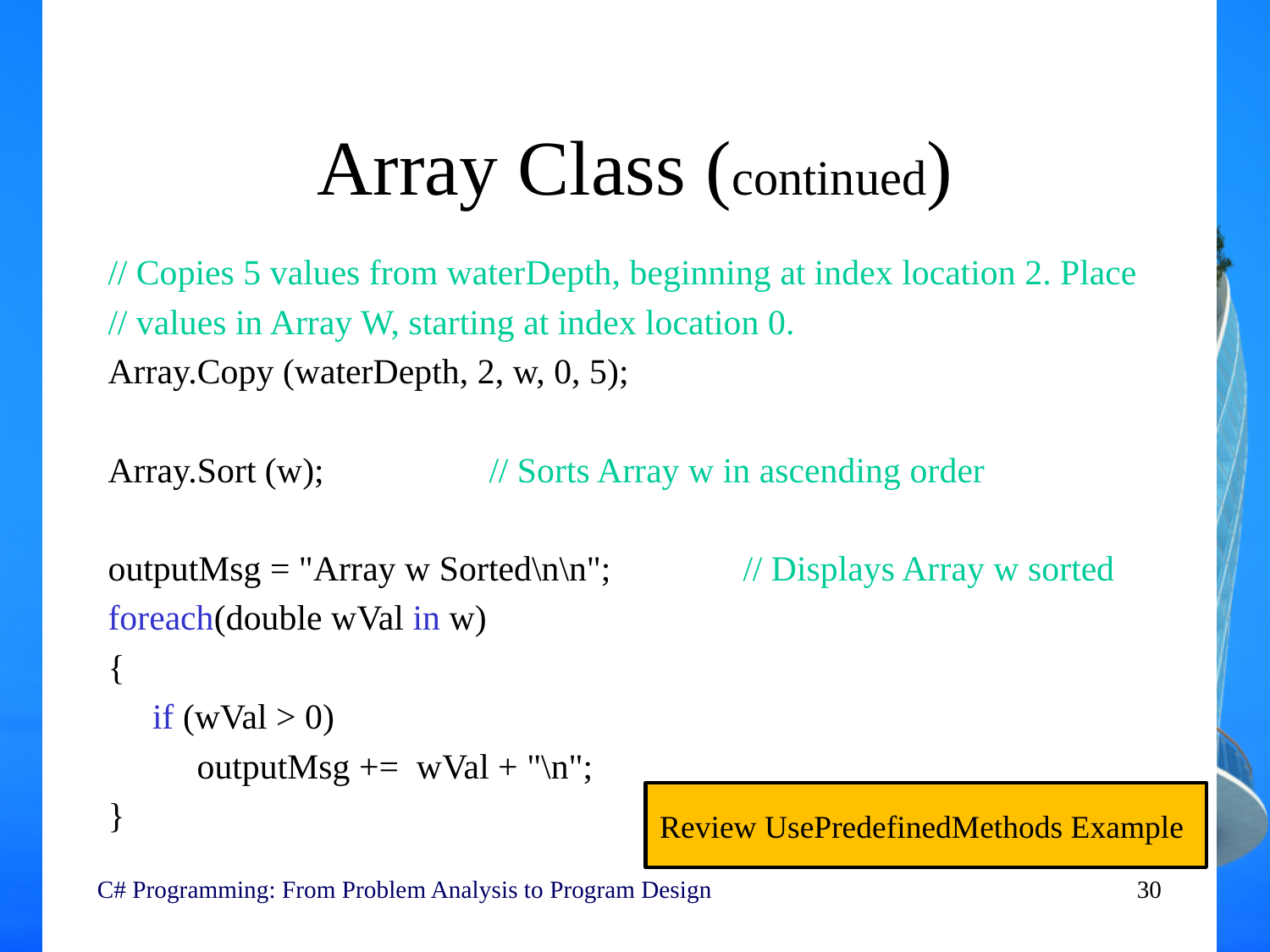

# Array Class (continued)
// Copies 5 values from waterDepth, beginning at index location 2. Place
// values in Array W, starting at index location 0.
Array.Copy (waterDepth, 2, w, 0, 5);

Array.Sort (w);		// Sorts Array w in ascending order

outputMsg = "Array w Sorted\n\n"; 	// Displays Array w sorted
foreach(double wVal in w)
{
     if (wVal > 0)
          outputMsg +=  wVal + "\n";
}

Review UsePredefinedMethods Example
C# Programming: From Problem Analysis to Program Design

30